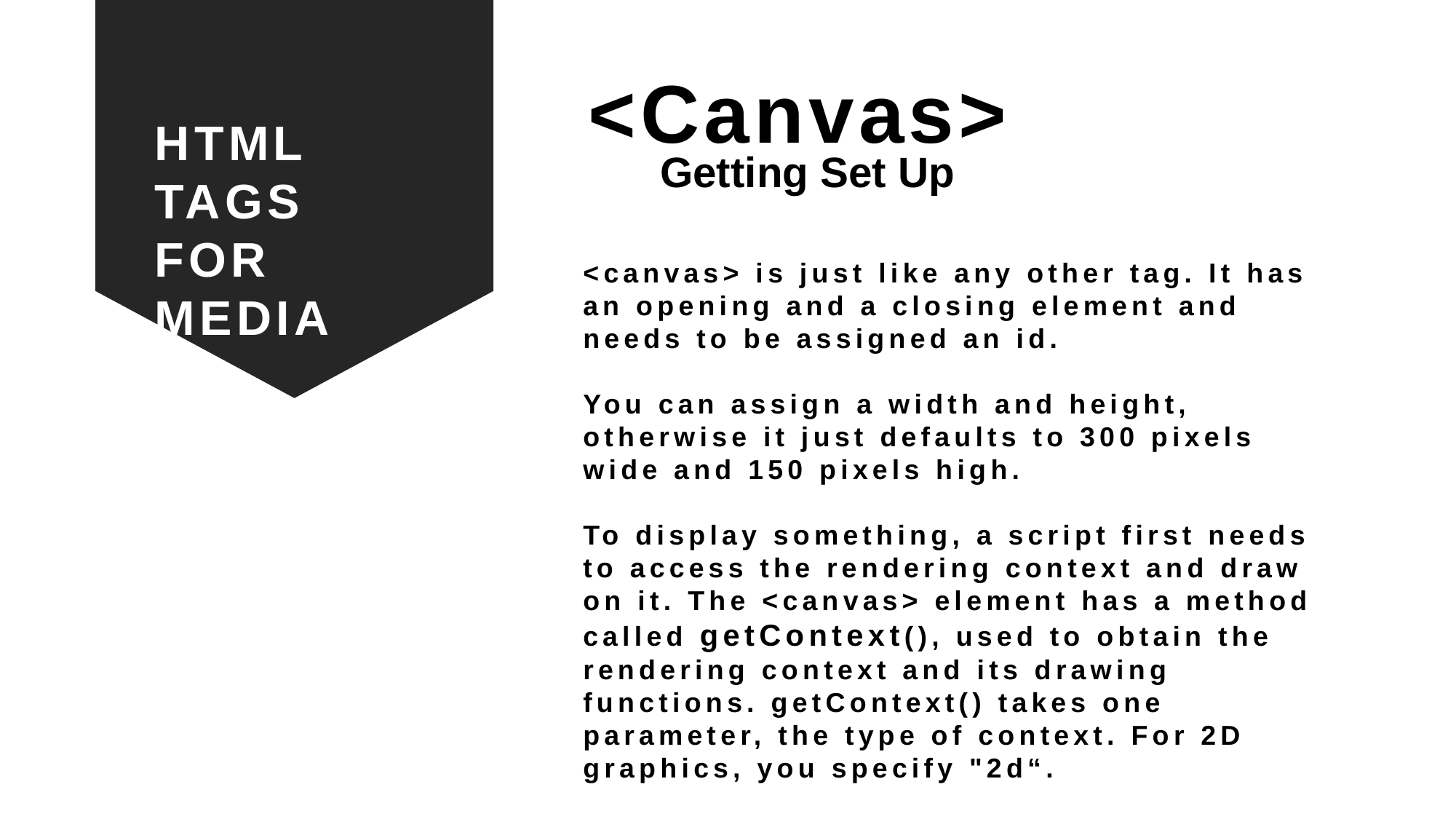

<Canvas>
HTML TAGS
FOR MEDIA
Getting Set Up
<canvas> is just like any other tag. It has an opening and a closing element and needs to be assigned an id.

You can assign a width and height, otherwise it just defaults to 300 pixels wide and 150 pixels high.

To display something, a script first needs to access the rendering context and draw on it. The <canvas> element has a method called getContext(), used to obtain the rendering context and its drawing functions. getContext() takes one parameter, the type of context. For 2D graphics, you specify "2d“.